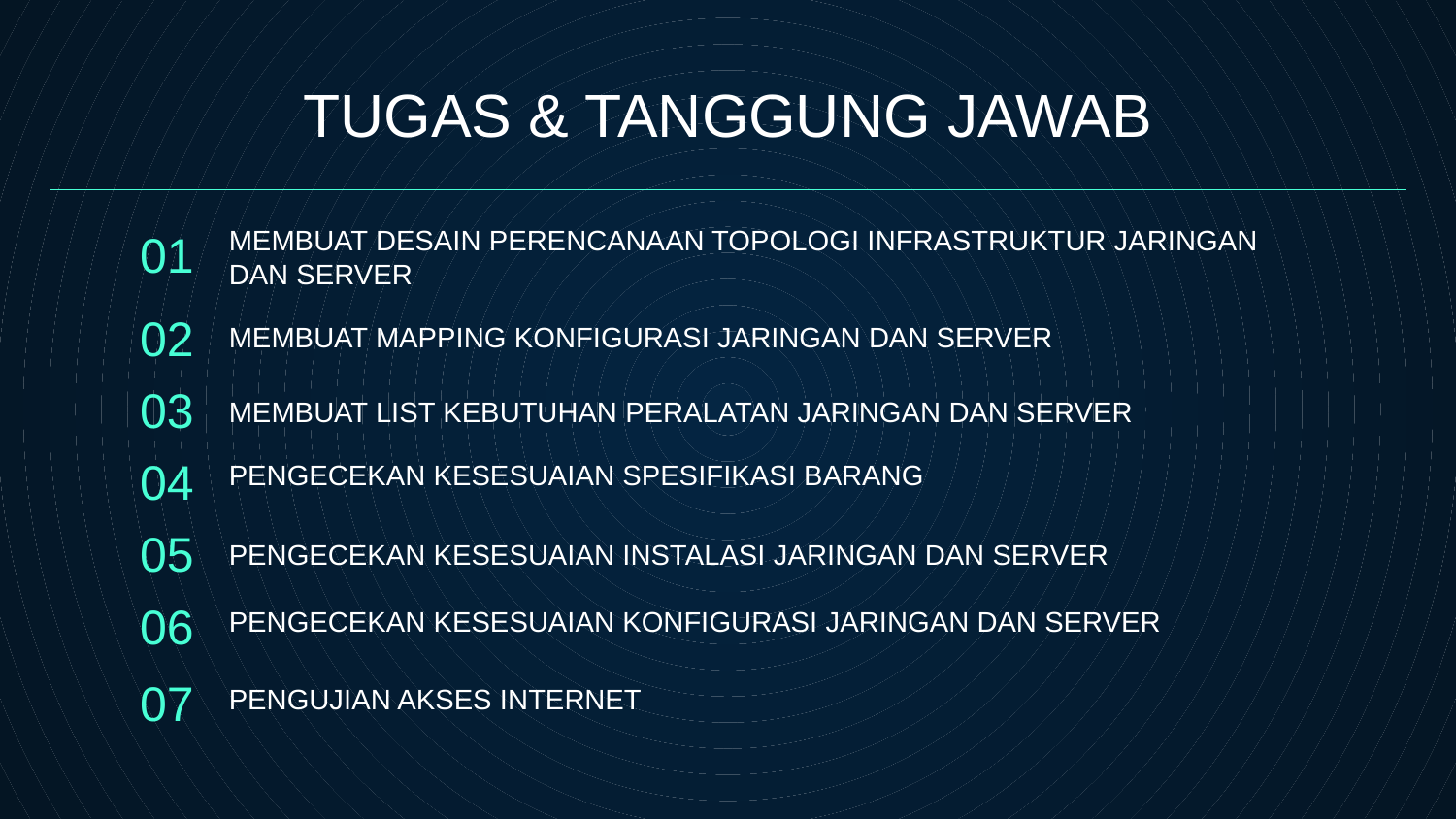

# TUGAS & TANGGUNG JAWAB
01
MEMBUAT DESAIN PERENCANAAN TOPOLOGI INFRASTRUKTUR JARINGAN DAN SERVER
MEMBUAT MAPPING KONFIGURASI JARINGAN DAN SERVER
02
MEMBUAT LIST KEBUTUHAN PERALATAN JARINGAN DAN SERVER
03
PENGECEKAN KESESUAIAN SPESIFIKASI BARANG
04
PENGECEKAN KESESUAIAN INSTALASI JARINGAN DAN SERVER
05
PENGECEKAN KESESUAIAN KONFIGURASI JARINGAN DAN SERVER
06
PENGUJIAN AKSES INTERNET
07